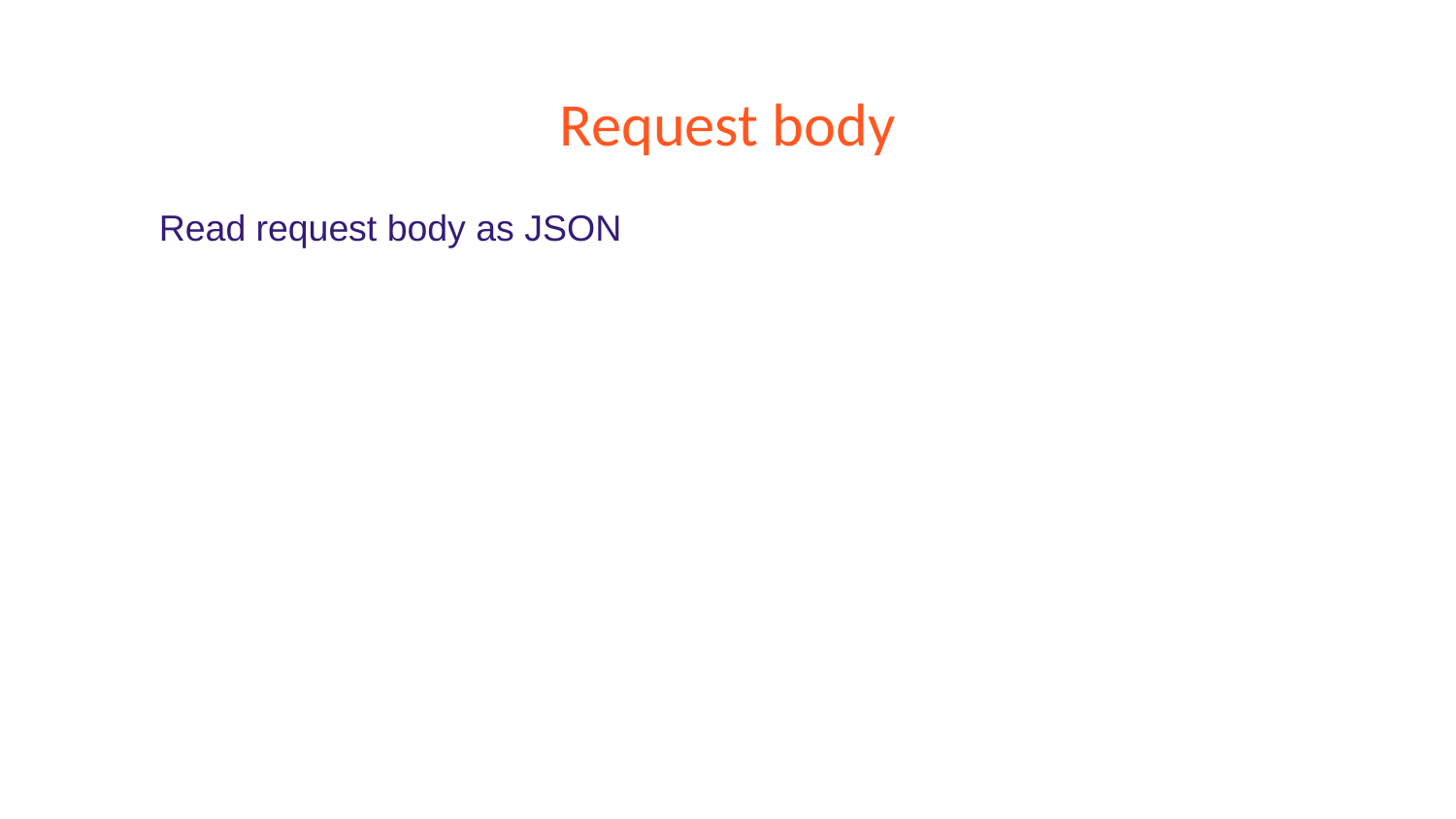

# Request body
Read request body as JSON